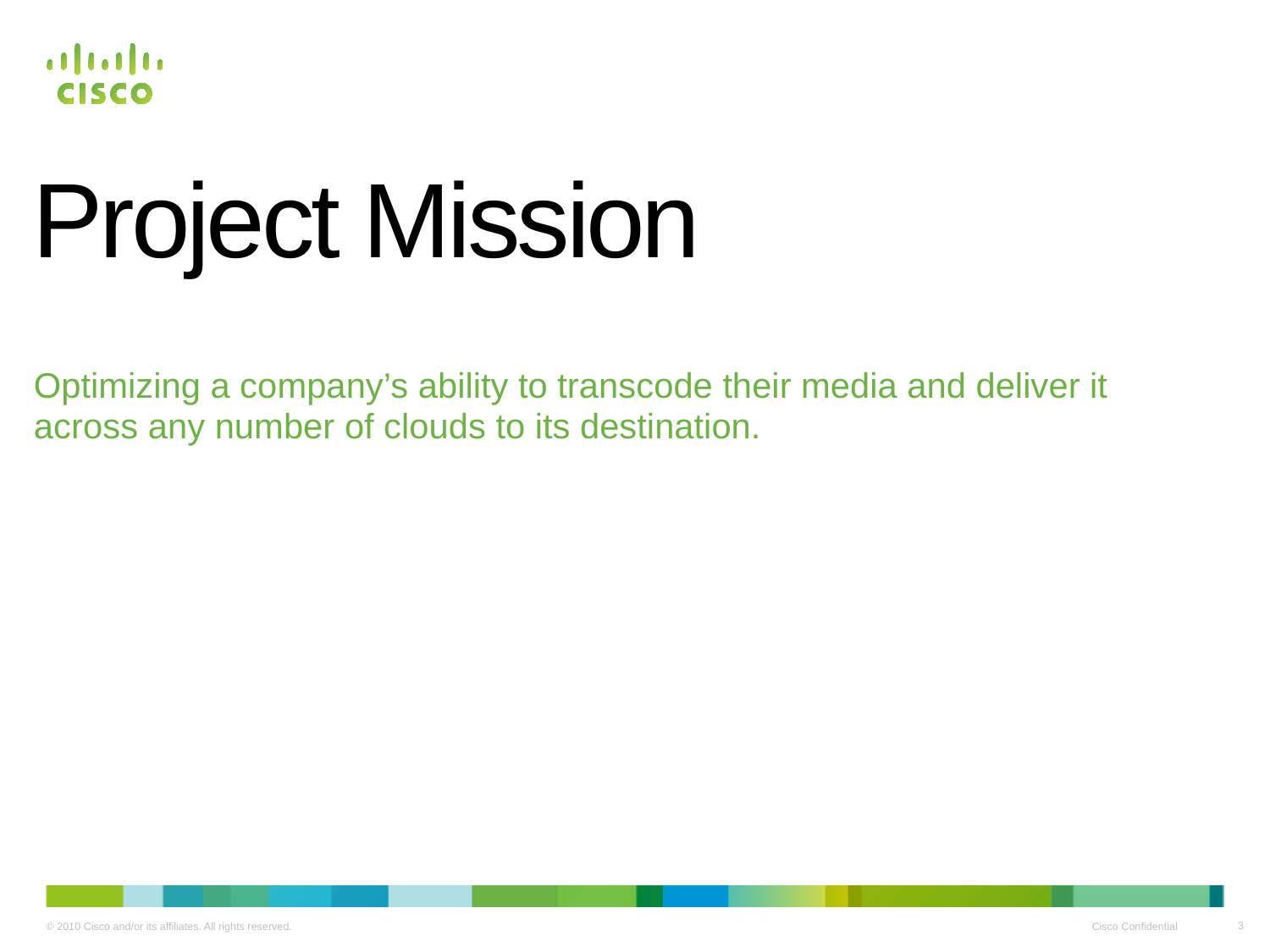

# Project Mission
Optimizing a company’s ability to transcode their media and deliver it across any number of clouds to its destination.